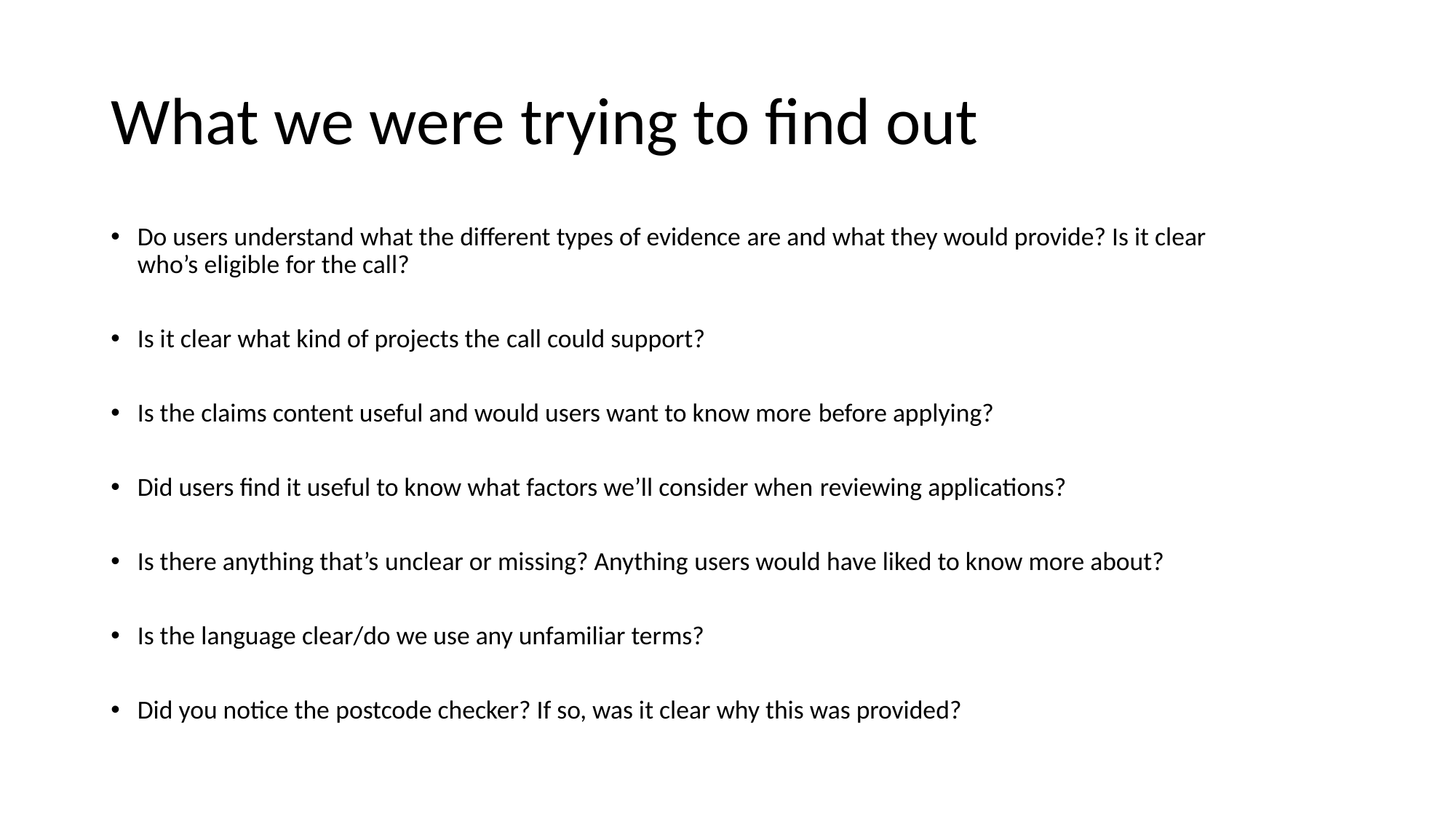

# What we were trying to find out
Do users understand what the different types of evidence are and what they would provide? Is it clear who’s eligible for the call?

Is it clear what kind of projects the call could support?

Is the claims content useful and would users want to know more before applying?

Did users find it useful to know what factors we’ll consider when reviewing applications?

Is there anything that’s unclear or missing? Anything users would have liked to know more about?

Is the language clear/do we use any unfamiliar terms?

Did you notice the postcode checker? If so, was it clear why this was provided?